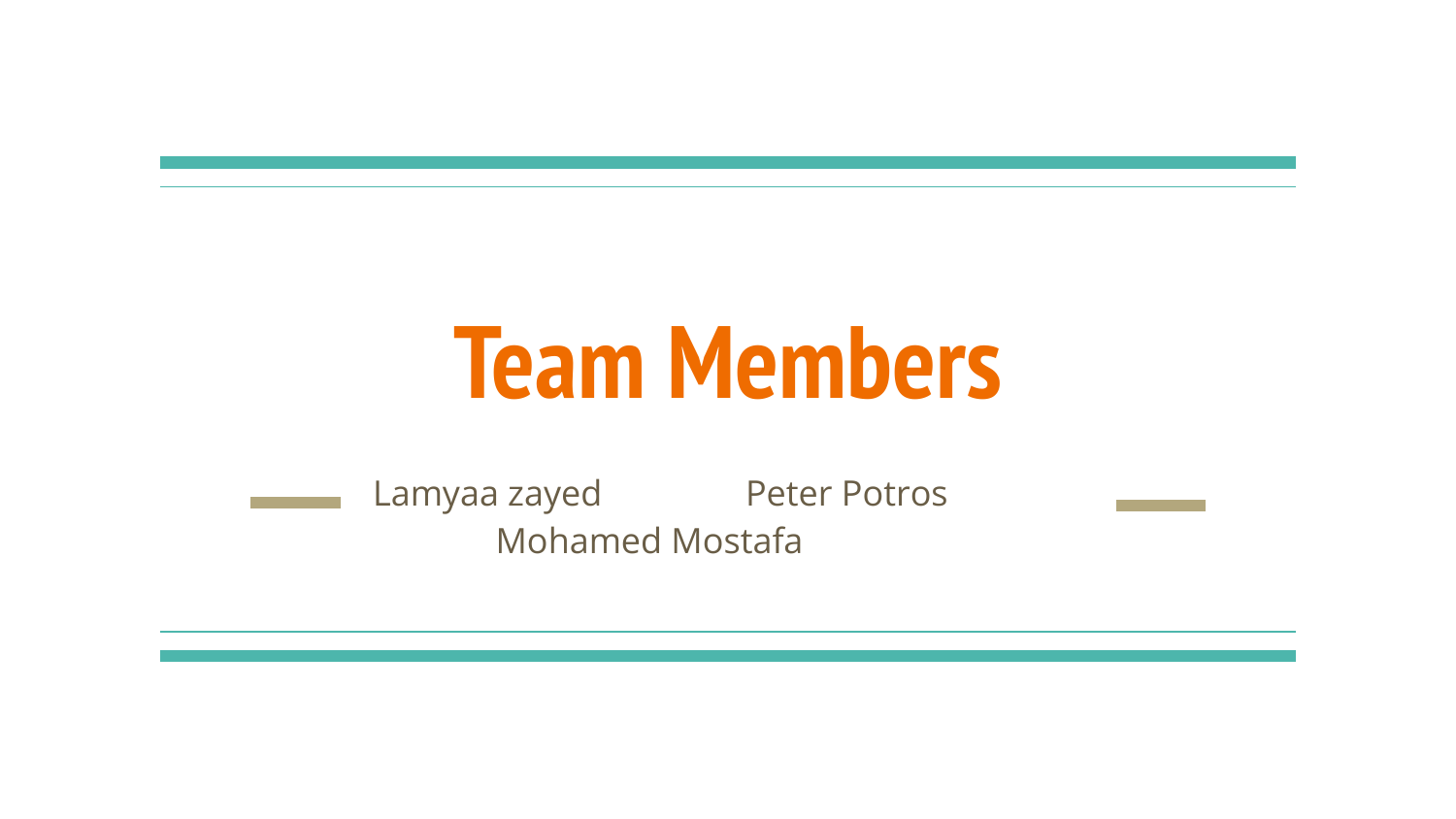

# Team Members
  Lamyaa zayed                Peter Potros
 	    Mohamed Mostafa